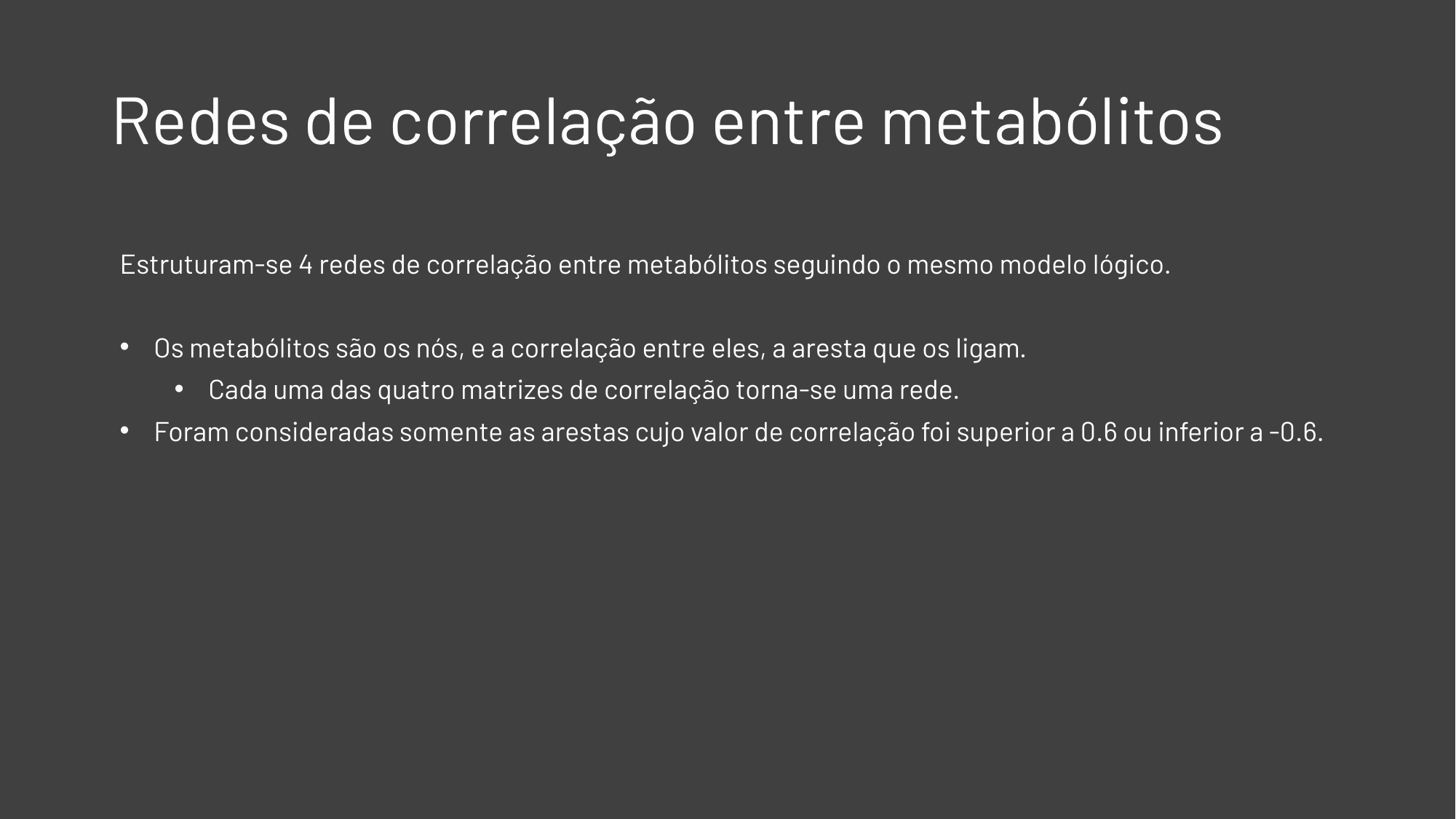

# Redes de correlação entre metabólitos
Estruturam-se 4 redes de correlação entre metabólitos seguindo o mesmo modelo lógico.

Os metabólitos são os nós, e a correlação entre eles, a aresta que os ligam.
Cada uma das quatro matrizes de correlação torna-se uma rede.
Foram consideradas somente as arestas cujo valor de correlação foi superior a 0.6 ou inferior a -0.6.